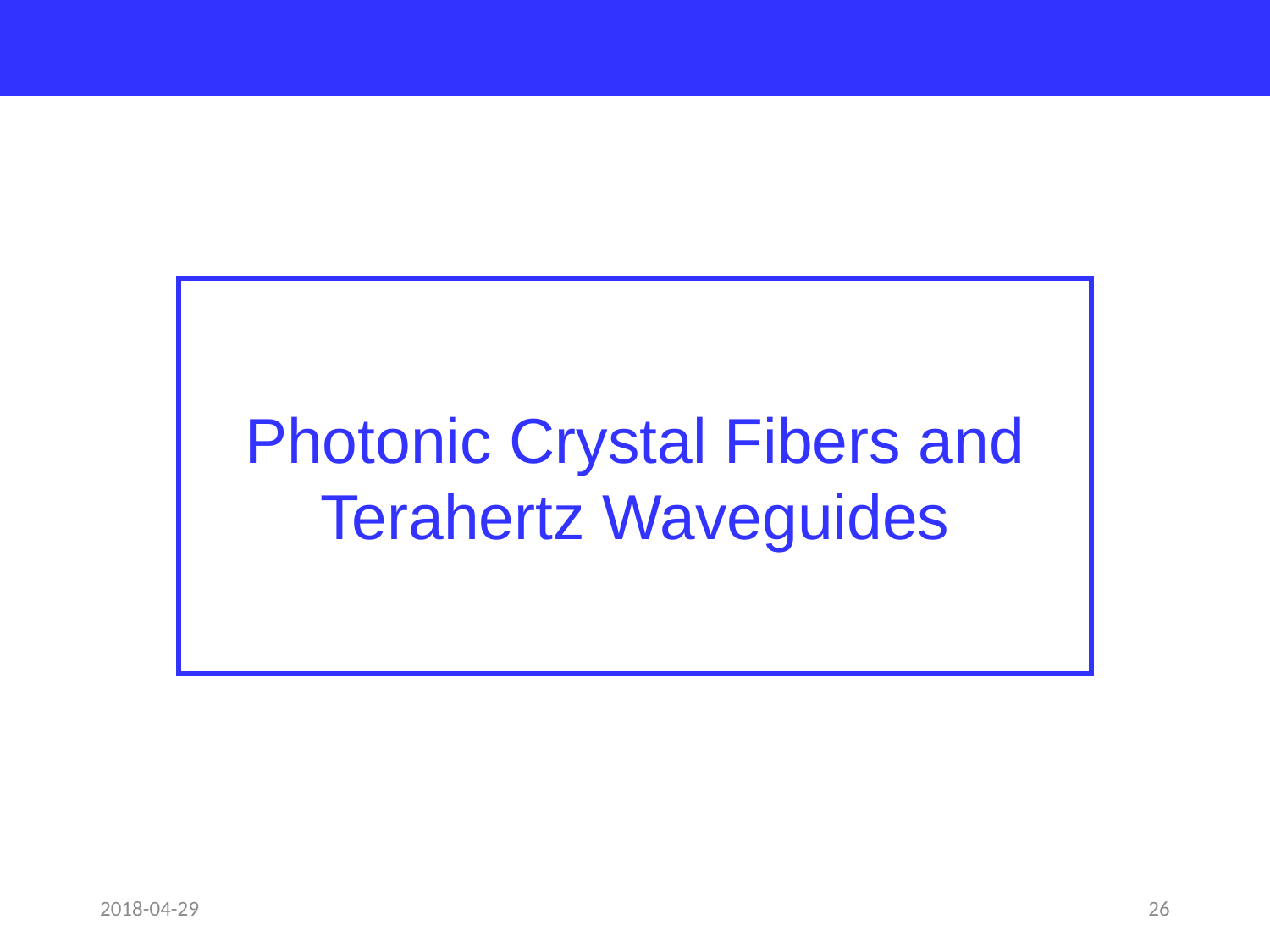

Photonic Crystal Fibers and
Terahertz Waveguides
2018-04-29
26